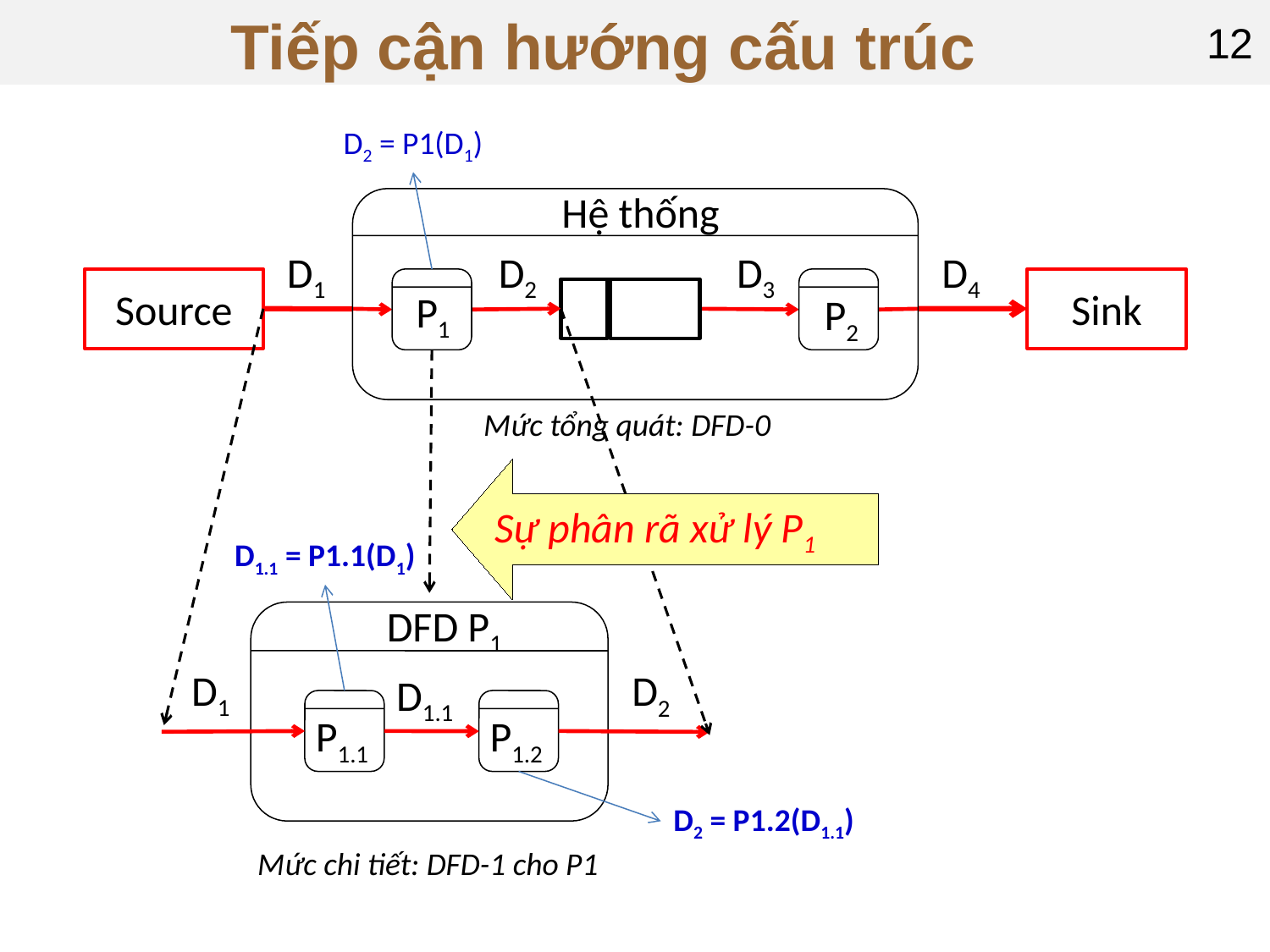

# Tiếp cận hướng cấu trúc
12
D2 = P1(D1)
Hệ thống

D1
D2
D3
D4
Source

P1

P2
Sink

Mức tổng quát: DFD-0
Sự phân rã xử lý P1
D1.1 = P1.1(D1)
DFD P1

D1.1

P1.1

P1.2
D1
D2
D2 = P1.2(D1.1)
Mức chi tiết: DFD-1 cho P1